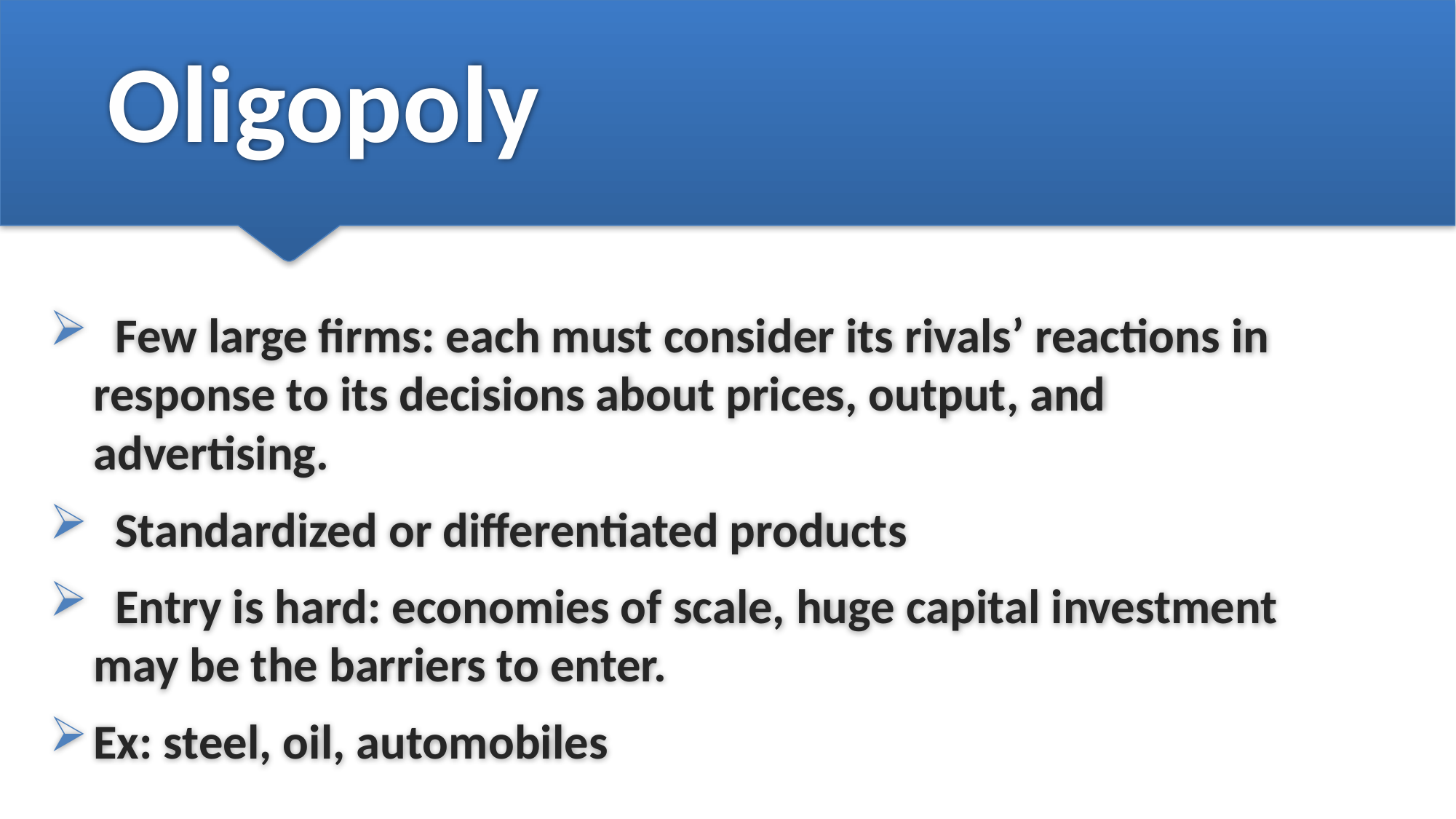

# Oligopoly
  Few large firms: each must consider its rivals’ reactions in response to its decisions about prices, output, and advertising.
  Standardized or differentiated products
  Entry is hard: economies of scale, huge capital investment may be the barriers to enter.
Ex: steel, oil, automobiles